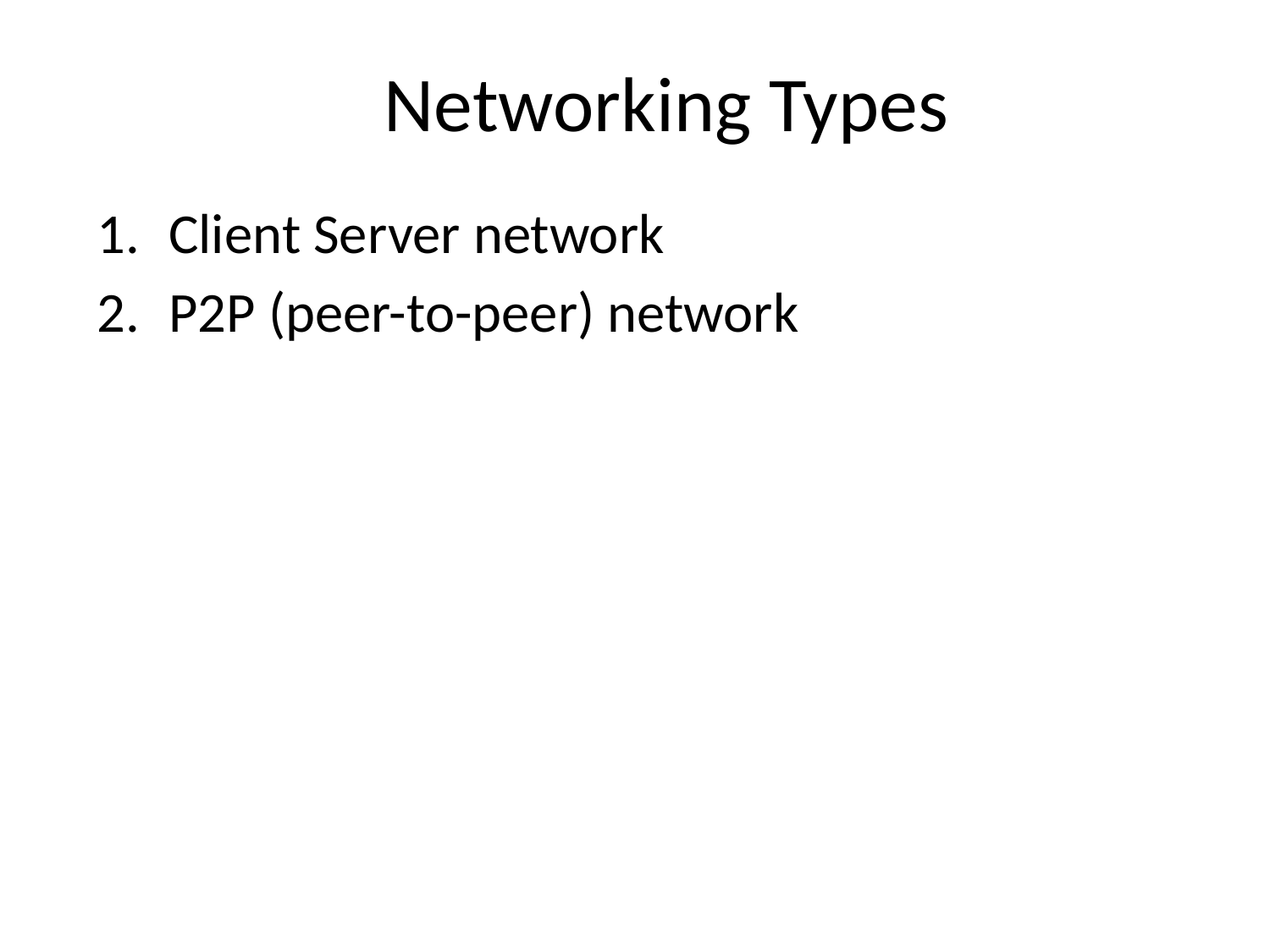

# Networking Types
Client Server network
P2P (peer-to-peer) network